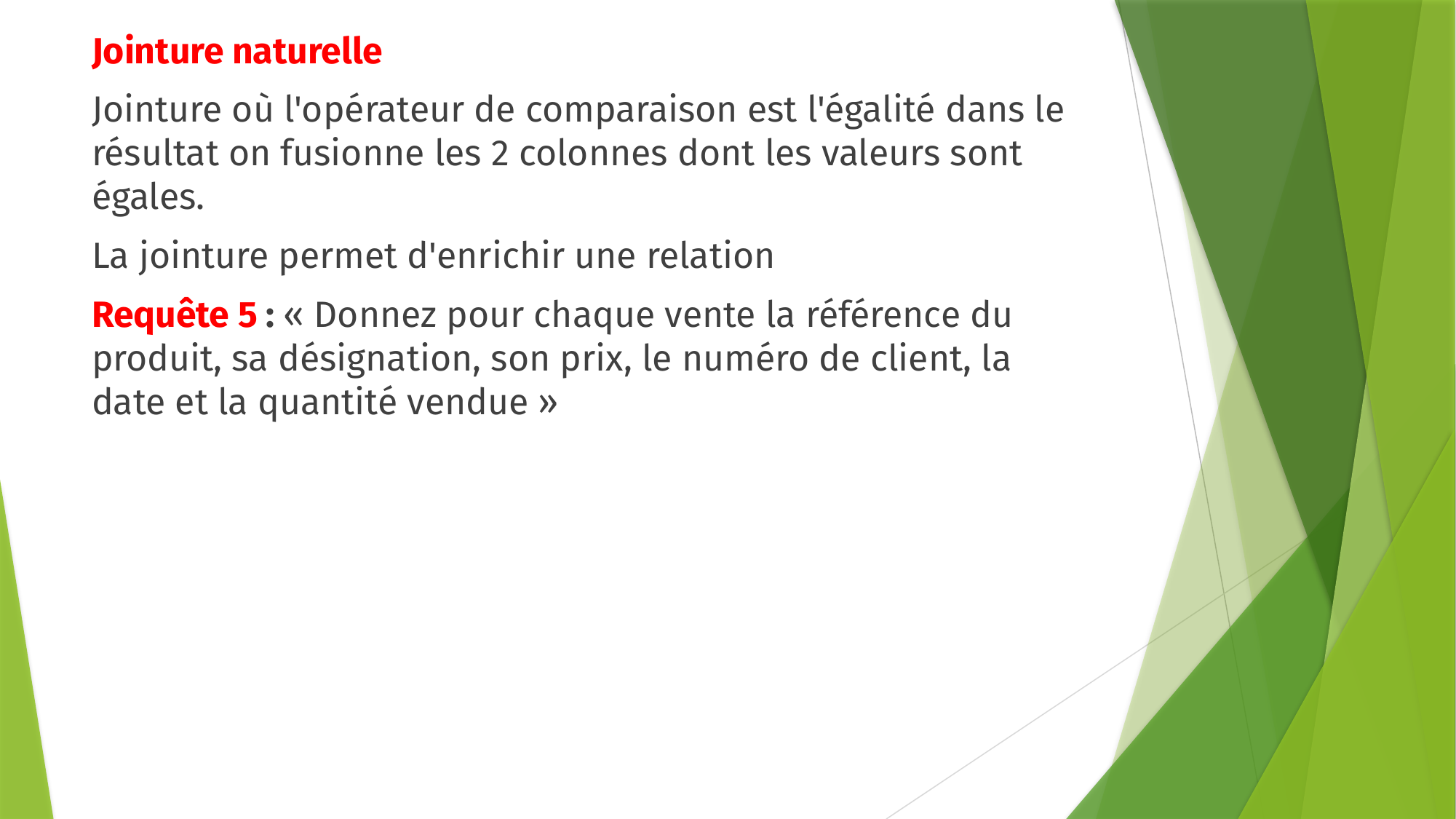

Jointure naturelle
Jointure où l'opérateur de comparaison est l'égalité dans le résultat on fusionne les 2 colonnes dont les valeurs sont égales.
La jointure permet d'enrichir une relation
Requête 5 : « Donnez pour chaque vente la référence du produit, sa désignation, son prix, le numéro de client, la date et la quantité vendue »